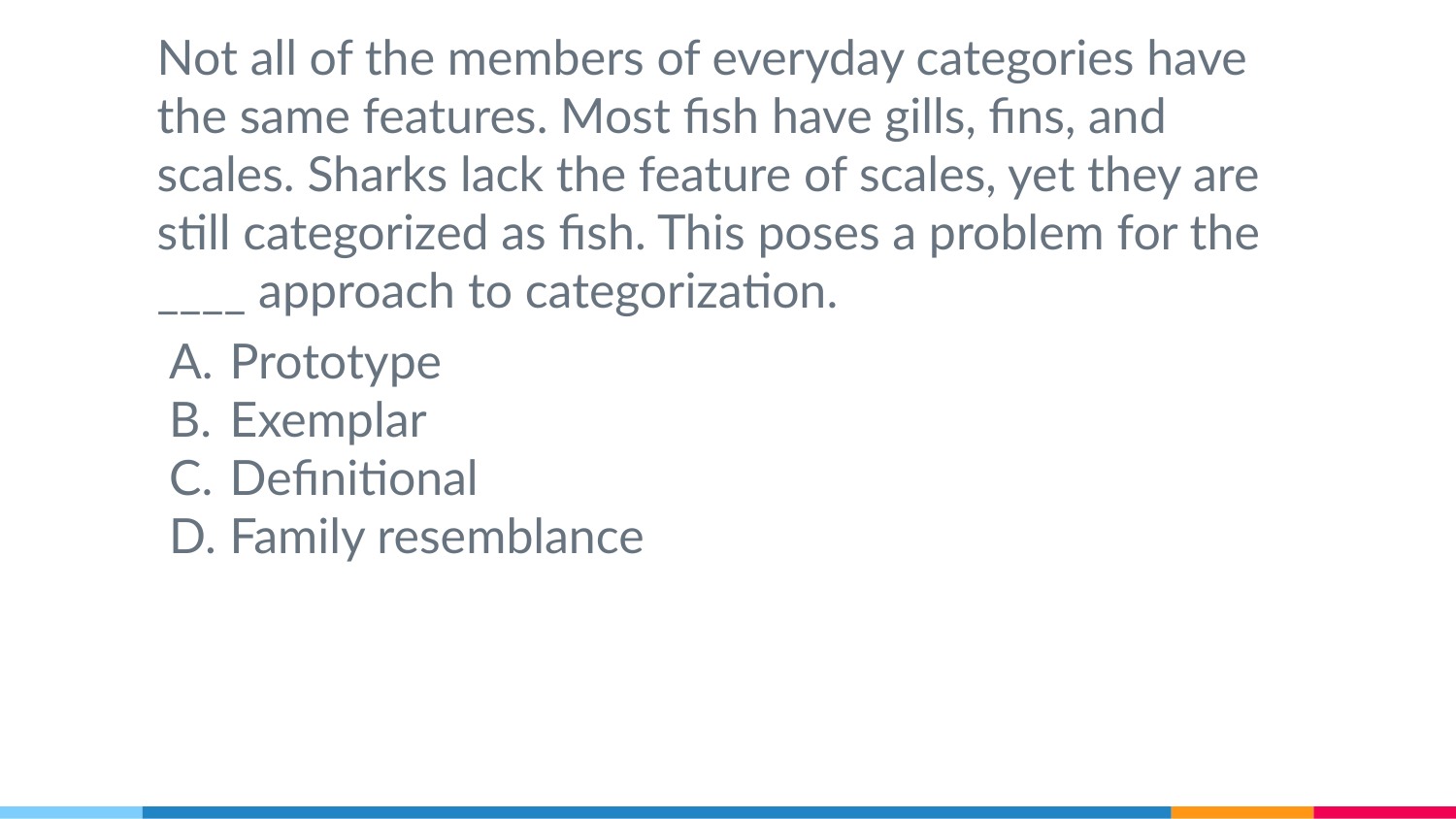

Not all of the members of everyday categories have the same features. Most fish have gills, fins, and scales. Sharks lack the feature of scales, yet they are still categorized as fish. This poses a problem for the ____ approach to categorization.
Prototype
Exemplar
Definitional
Family resemblance